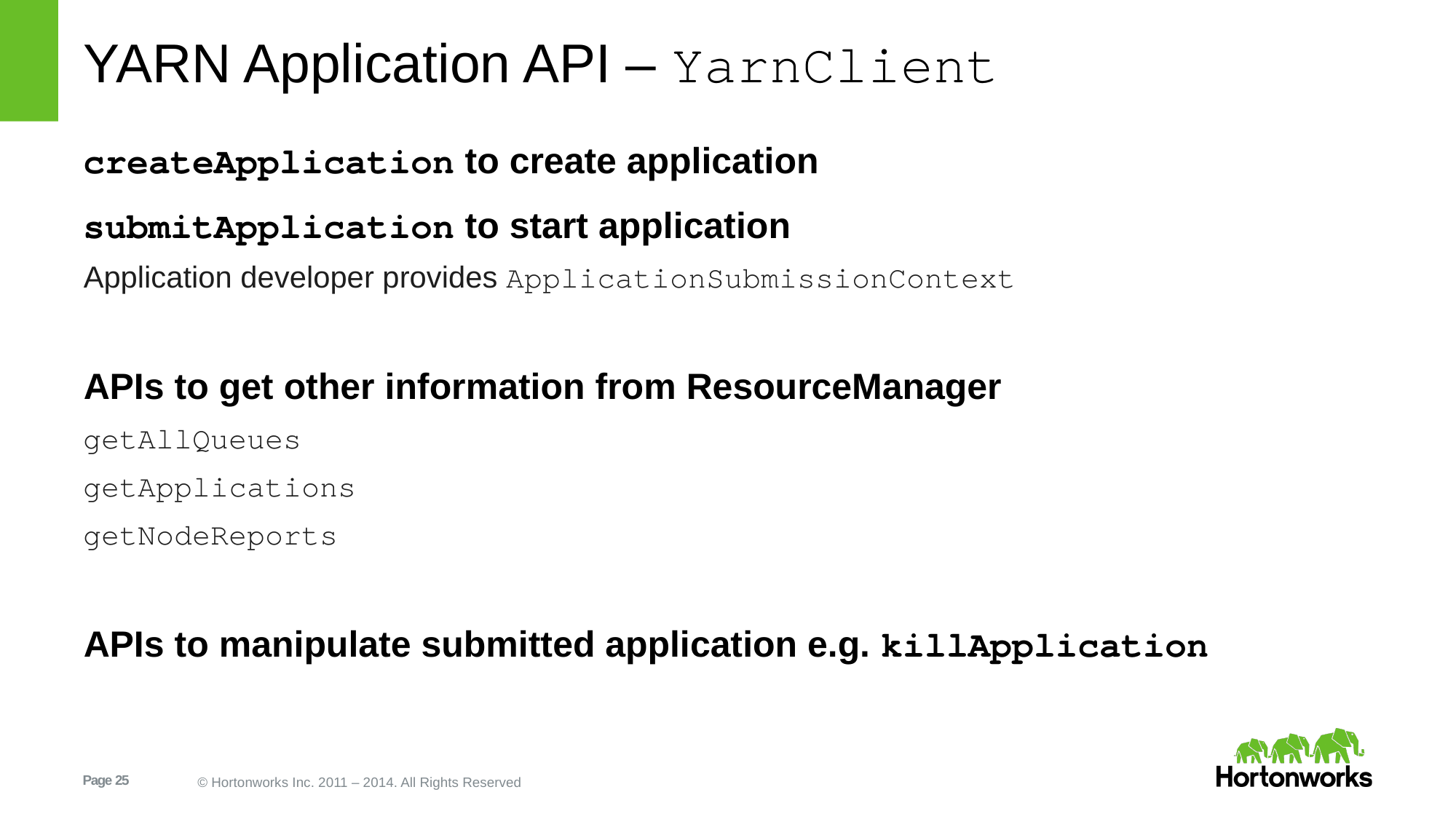

# YARN Application API – YarnClient
createApplication to create application
submitApplication to start application
Application developer provides ApplicationSubmissionContext

APIs to get other information from ResourceManager
getAllQueues
getApplications
getNodeReports

APIs to manipulate submitted application e.g. killApplication